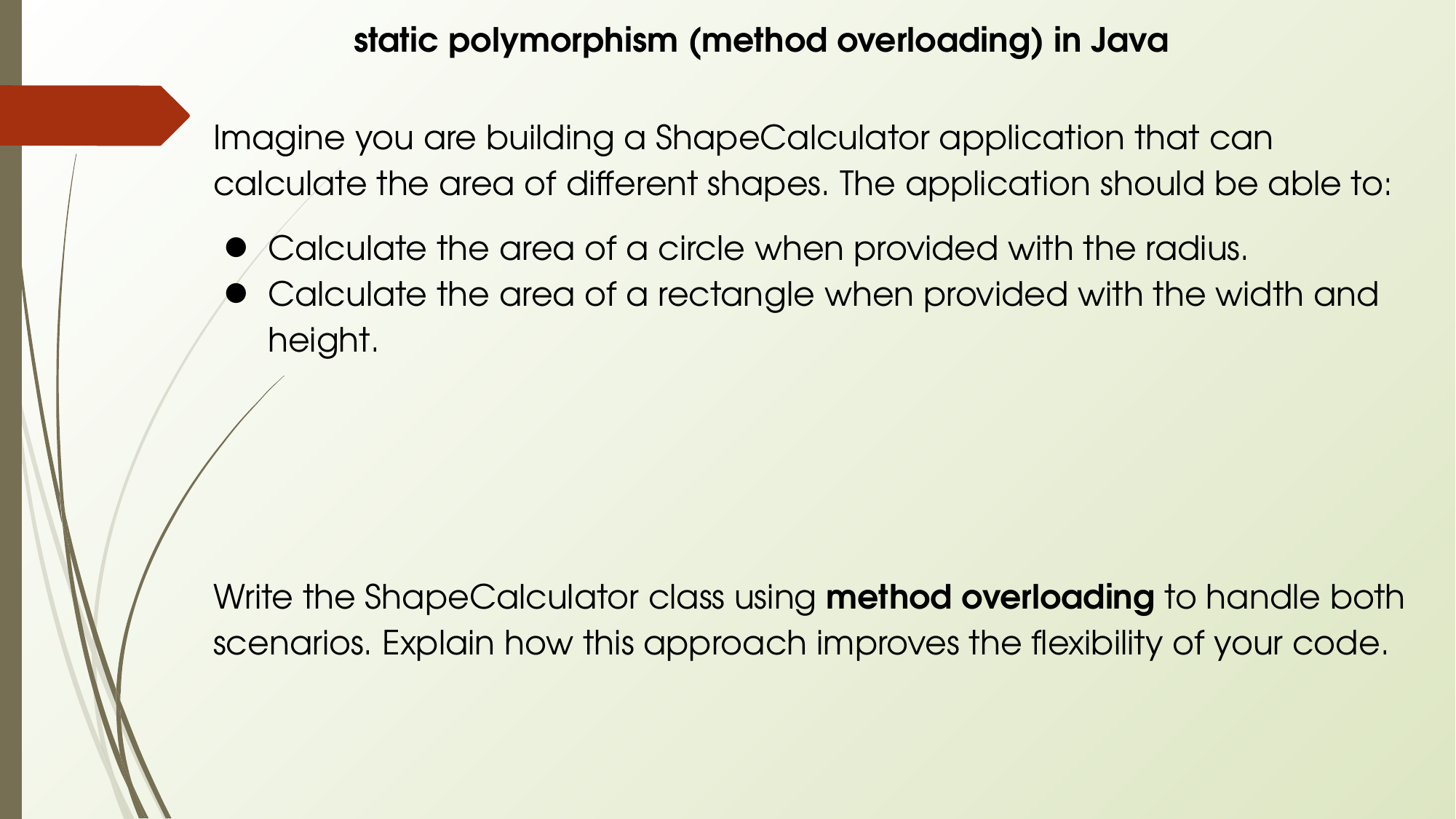

static polymorphism (method overloading) in Java

Imagine you are building a ShapeCalculator application that can calculate the area of different shapes. The application should be able to:
Calculate the area of a circle when provided with the radius.
Calculate the area of a rectangle when provided with the width and height.

Write the ShapeCalculator class using method overloading to handle both scenarios. Explain how this approach improves the flexibility of your code.